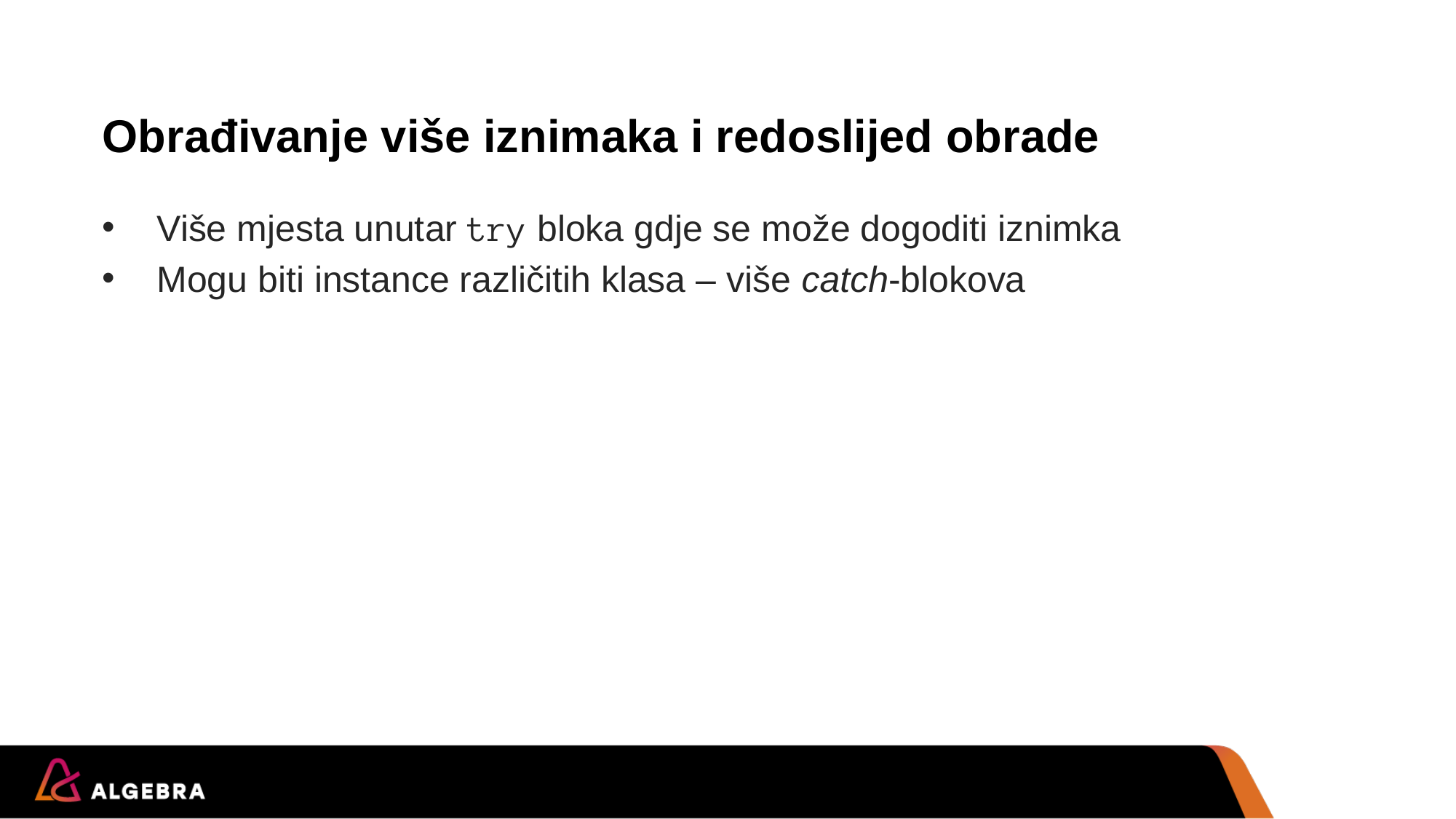

# Obrađivanje više iznimaka i redoslijed obrade
Više mjesta unutar try bloka gdje se može dogoditi iznimka
Mogu biti instance različitih klasa – više catch-blokova